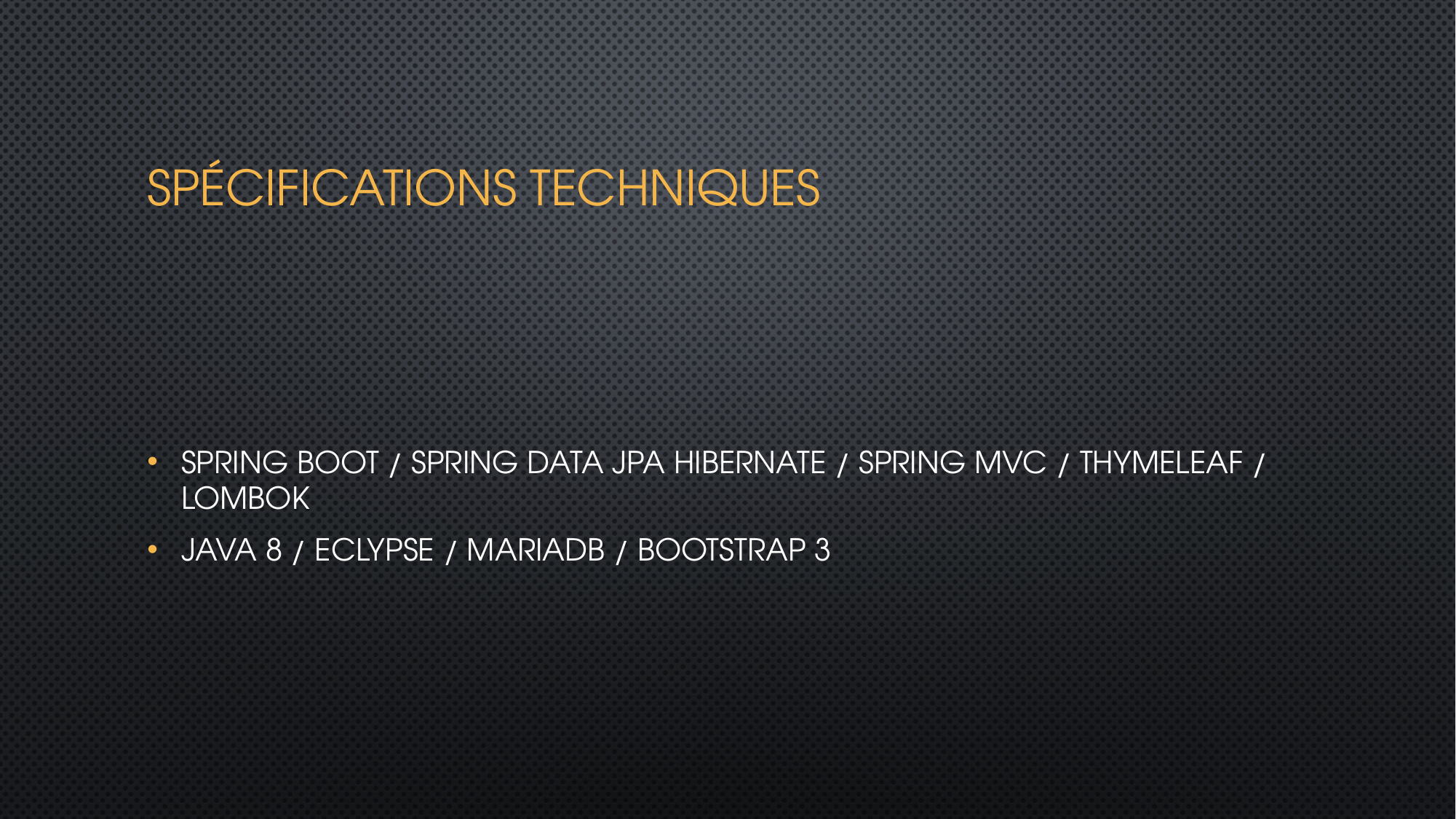

# Spécifications techniques
Spring boot / Spring data Jpa Hibernate / Spring MVC / Thymeleaf / Lombok
Java 8 / Eclypse / MariaDB / Bootstrap 3